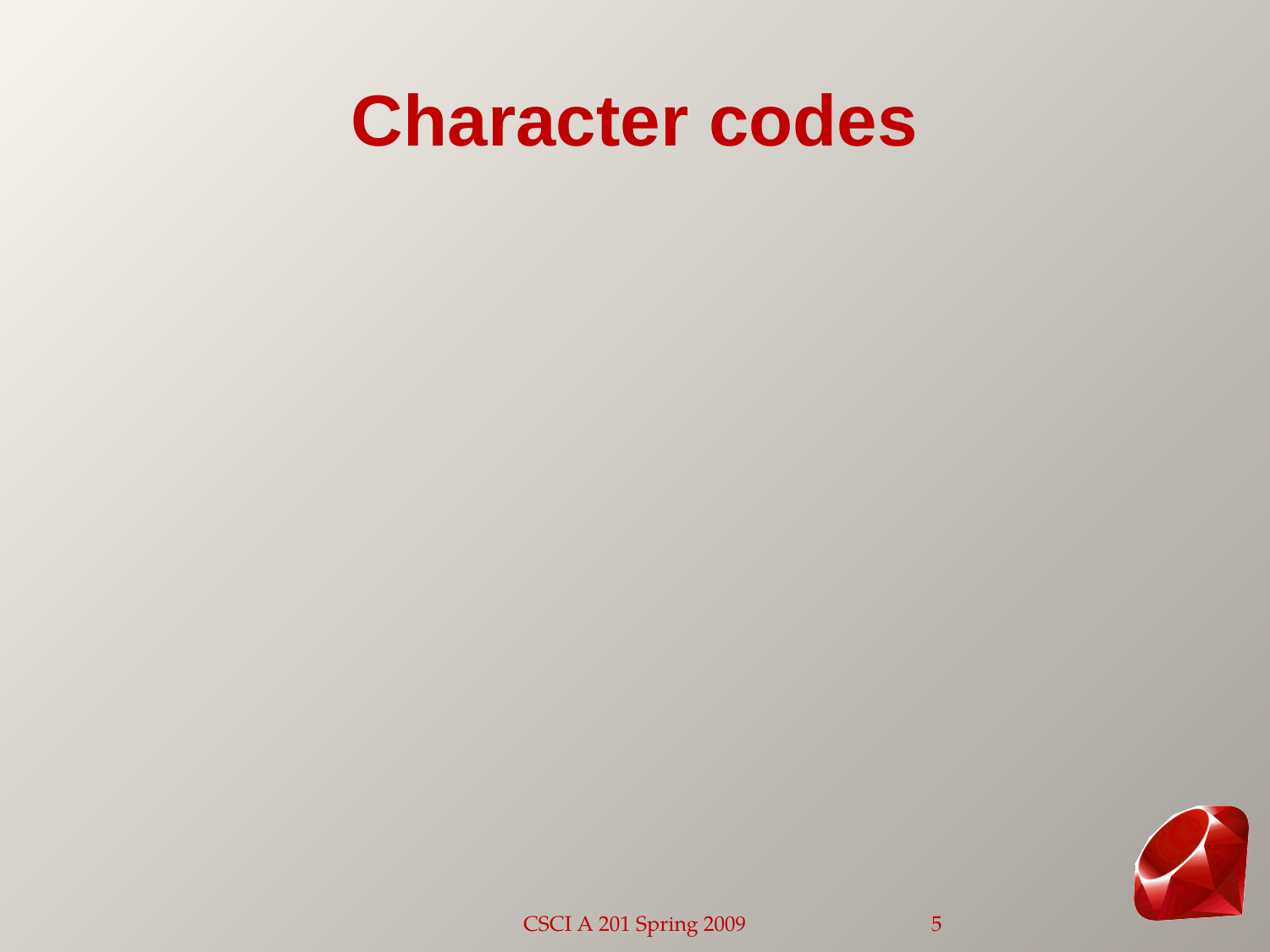

# Character codes

CSCI A 201 Spring 2009
5